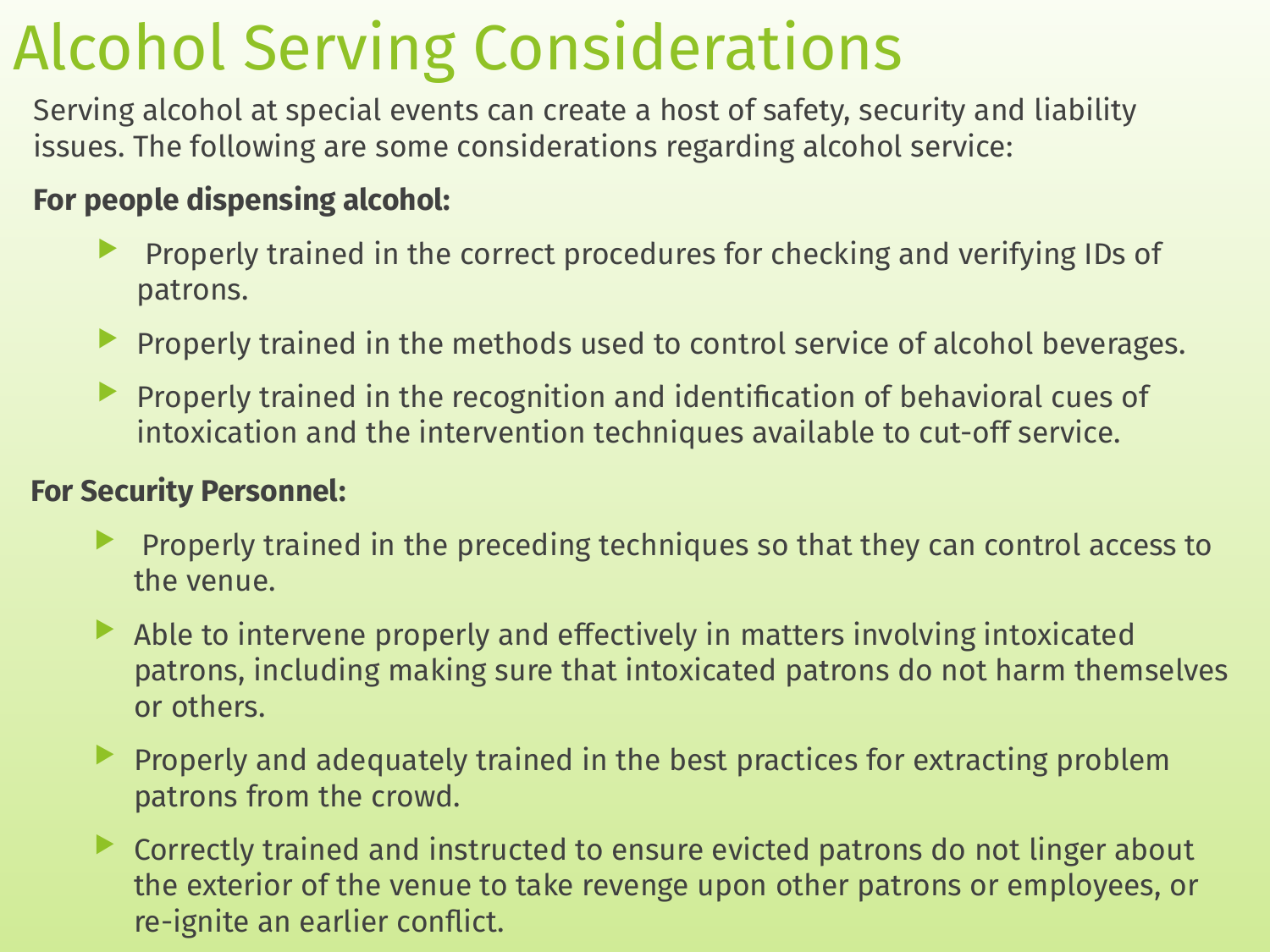

# Alcohol Serving Considerations
Serving alcohol at special events can create a host of safety, security and liability issues. The following are some considerations regarding alcohol service:
For people dispensing alcohol:
 Properly trained in the correct procedures for checking and verifying IDs of patrons.
Properly trained in the methods used to control service of alcohol beverages.
Properly trained in the recognition and identification of behavioral cues of intoxication and the intervention techniques available to cut-off service.

For Security Personnel:
 Properly trained in the preceding techniques so that they can control access to the venue.
Able to intervene properly and effectively in matters involving intoxicated patrons, including making sure that intoxicated patrons do not harm themselves or others.
Properly and adequately trained in the best practices for extracting problem patrons from the crowd.
Correctly trained and instructed to ensure evicted patrons do not linger about the exterior of the venue to take revenge upon other patrons or employees, or re-ignite an earlier conflict.

15